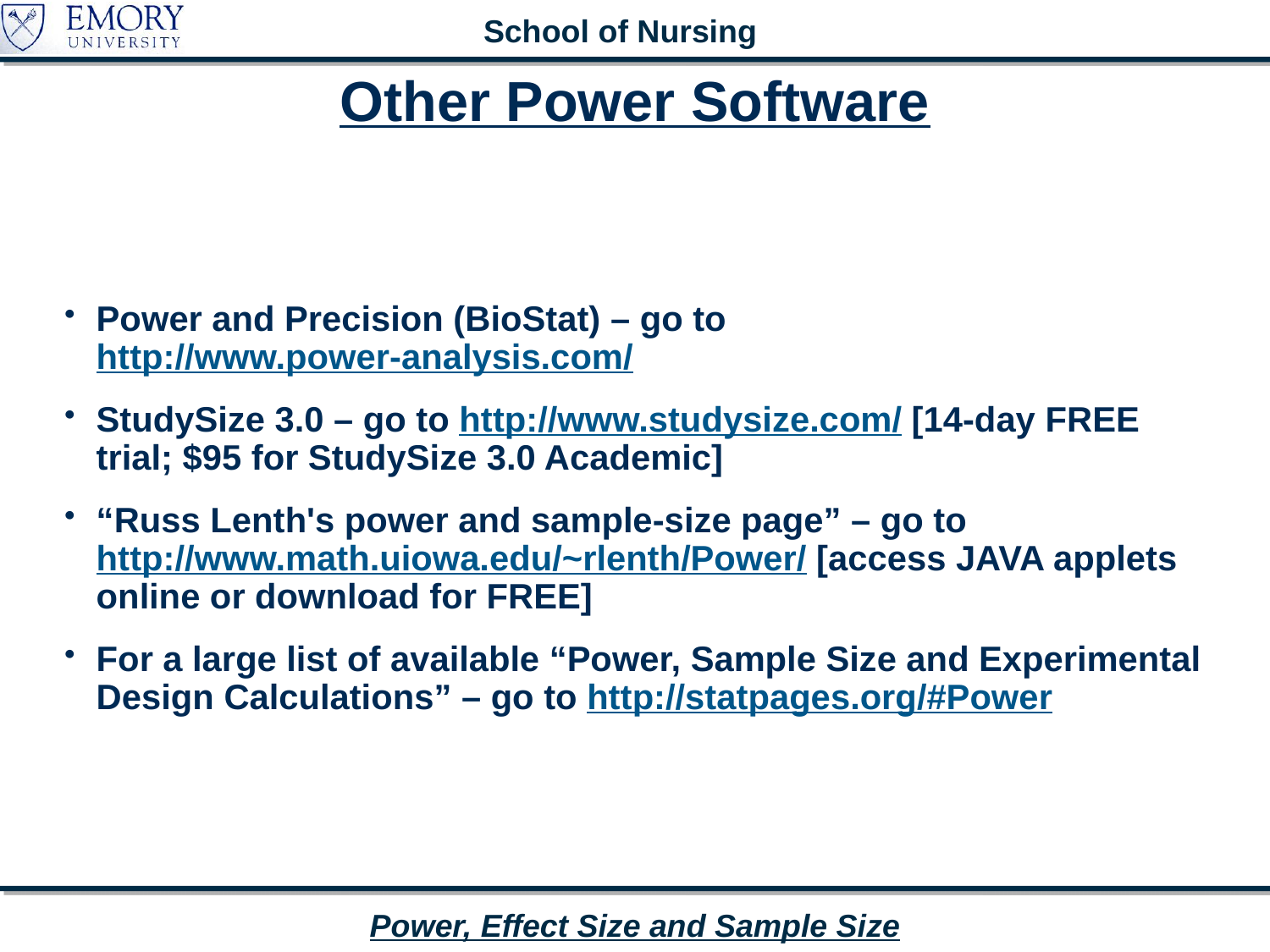

# Other Power Software
Power and Precision (BioStat) – go to http://www.power-analysis.com/
StudySize 3.0 – go to http://www.studysize.com/ [14-day FREE trial; $95 for StudySize 3.0 Academic]
“Russ Lenth's power and sample-size page” – go to http://www.math.uiowa.edu/~rlenth/Power/ [access JAVA applets online or download for FREE]
For a large list of available “Power, Sample Size and Experimental Design Calculations” – go to http://statpages.org/#Power